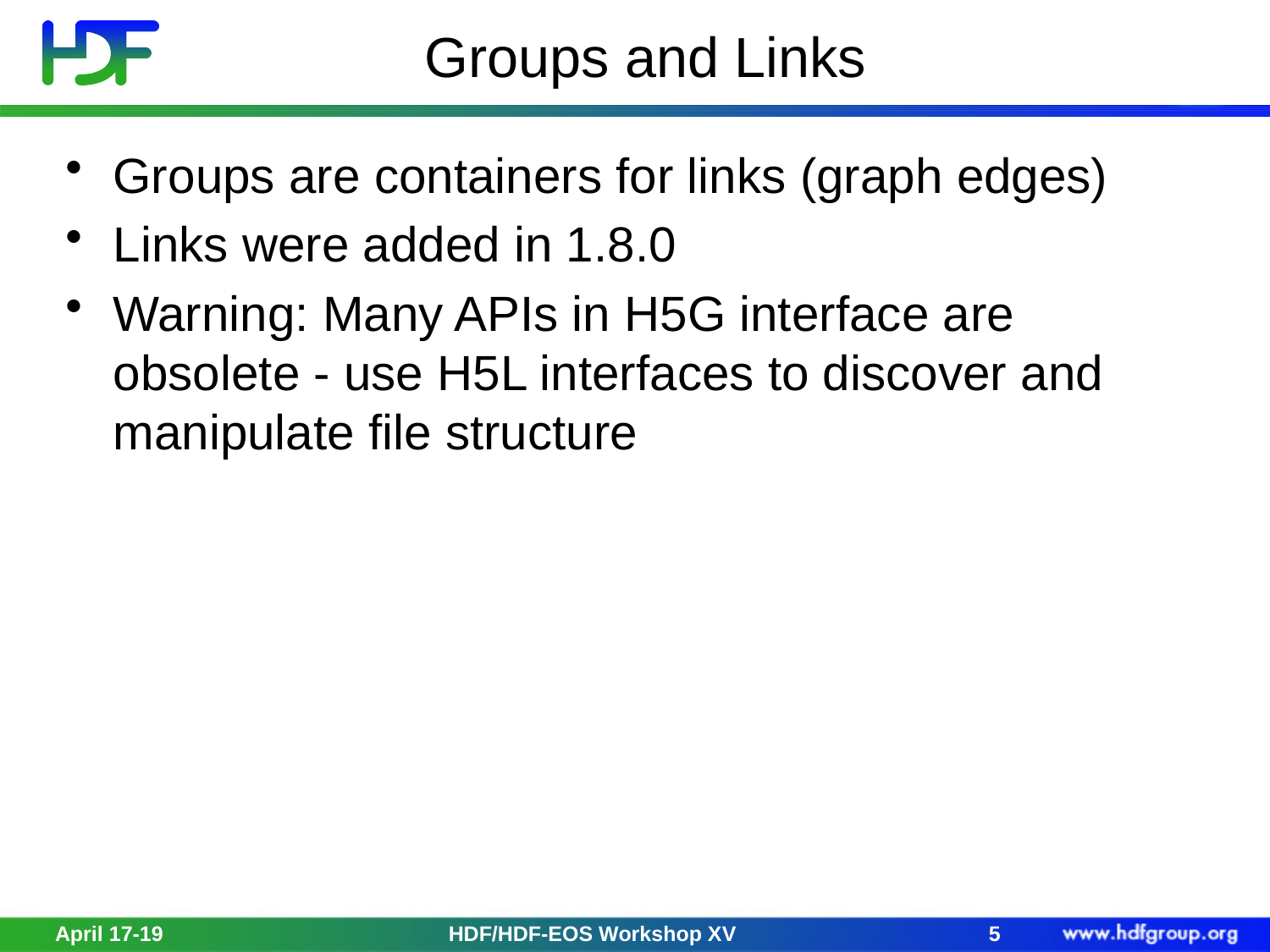

# Groups and Links
Groups are containers for links (graph edges)
Links were added in 1.8.0
Warning: Many APIs in H5G interface are obsolete - use H5L interfaces to discover and manipulate file structure

April 17-19
HDF/HDF-EOS Workshop XV
5